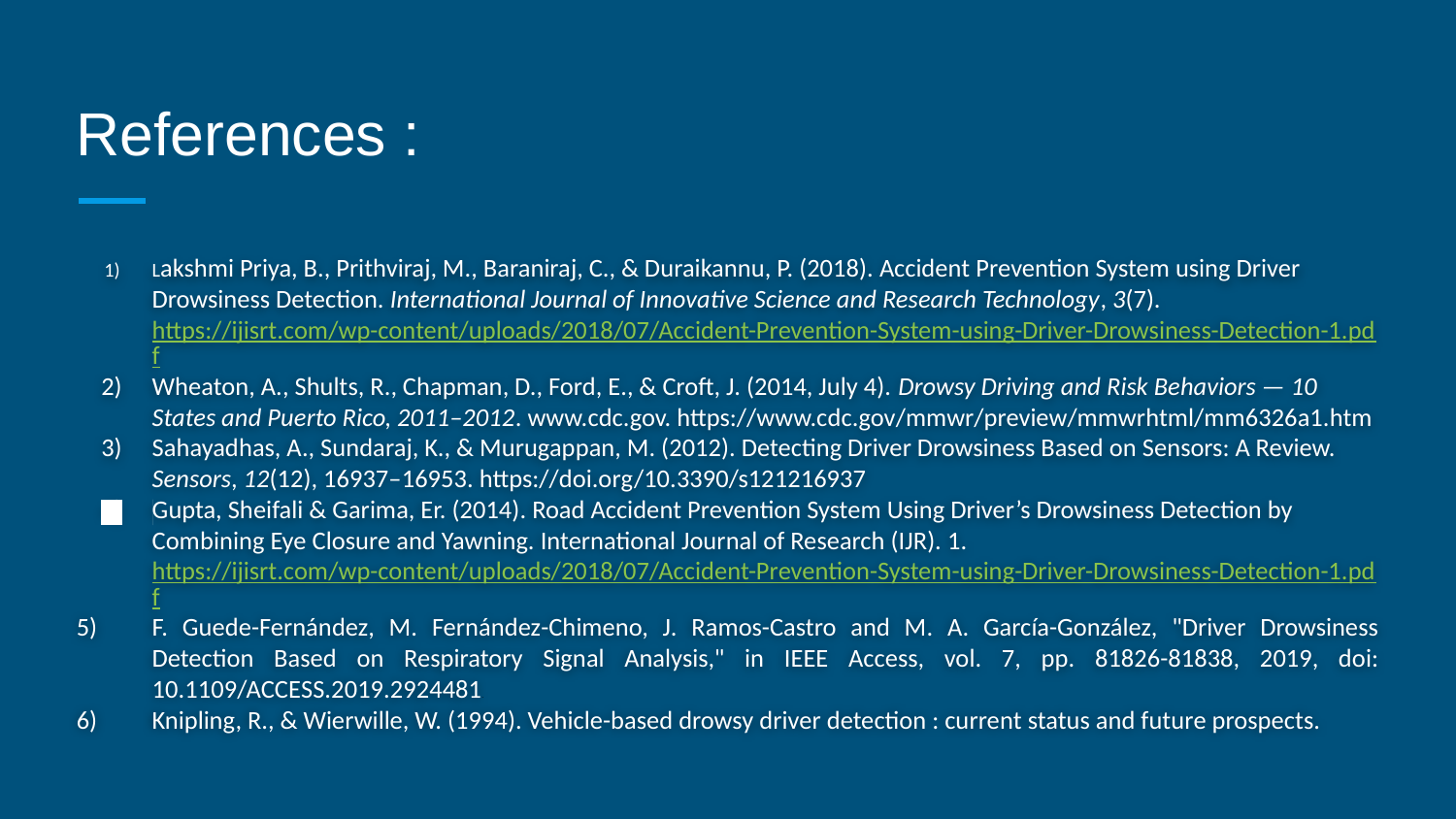

# References :
Lakshmi Priya, B., Prithviraj, M., Baraniraj, C., & Duraikannu, P. (2018). Accident Prevention System using Driver Drowsiness Detection. International Journal of Innovative Science and Research Technology, 3(7). https://ijisrt.com/wp-content/uploads/2018/07/Accident-Prevention-System-using-Driver-Drowsiness-Detection-1.pdf
Wheaton, A., Shults, R., Chapman, D., Ford, E., & Croft, J. (2014, July 4). Drowsy Driving and Risk Behaviors — 10 States and Puerto Rico, 2011–2012. www.cdc.gov. https://www.cdc.gov/mmwr/preview/mmwrhtml/mm6326a1.htm
‌Sahayadhas, A., Sundaraj, K., & Murugappan, M. (2012). Detecting Driver Drowsiness Based on Sensors: A Review. Sensors, 12(12), 16937–16953. https://doi.org/10.3390/s121216937
‌Gupta, Sheifali & Garima, Er. (2014). Road Accident Prevention System Using Driver’s Drowsiness Detection by Combining Eye Closure and Yawning. International Journal of Research (IJR). 1. https://ijisrt.com/wp-content/uploads/2018/07/Accident-Prevention-System-using-Driver-Drowsiness-Detection-1.pdf
F. Guede-Fernández, M. Fernández-Chimeno, J. Ramos-Castro and M. A. García-González, "Driver Drowsiness Detection Based on Respiratory Signal Analysis," in IEEE Access, vol. 7, pp. 81826-81838, 2019, doi: 10.1109/ACCESS.2019.2924481.
Knipling, R., & Wierwille, W. (1994). Vehicle-based drowsy driver detection : current status and future prospects.